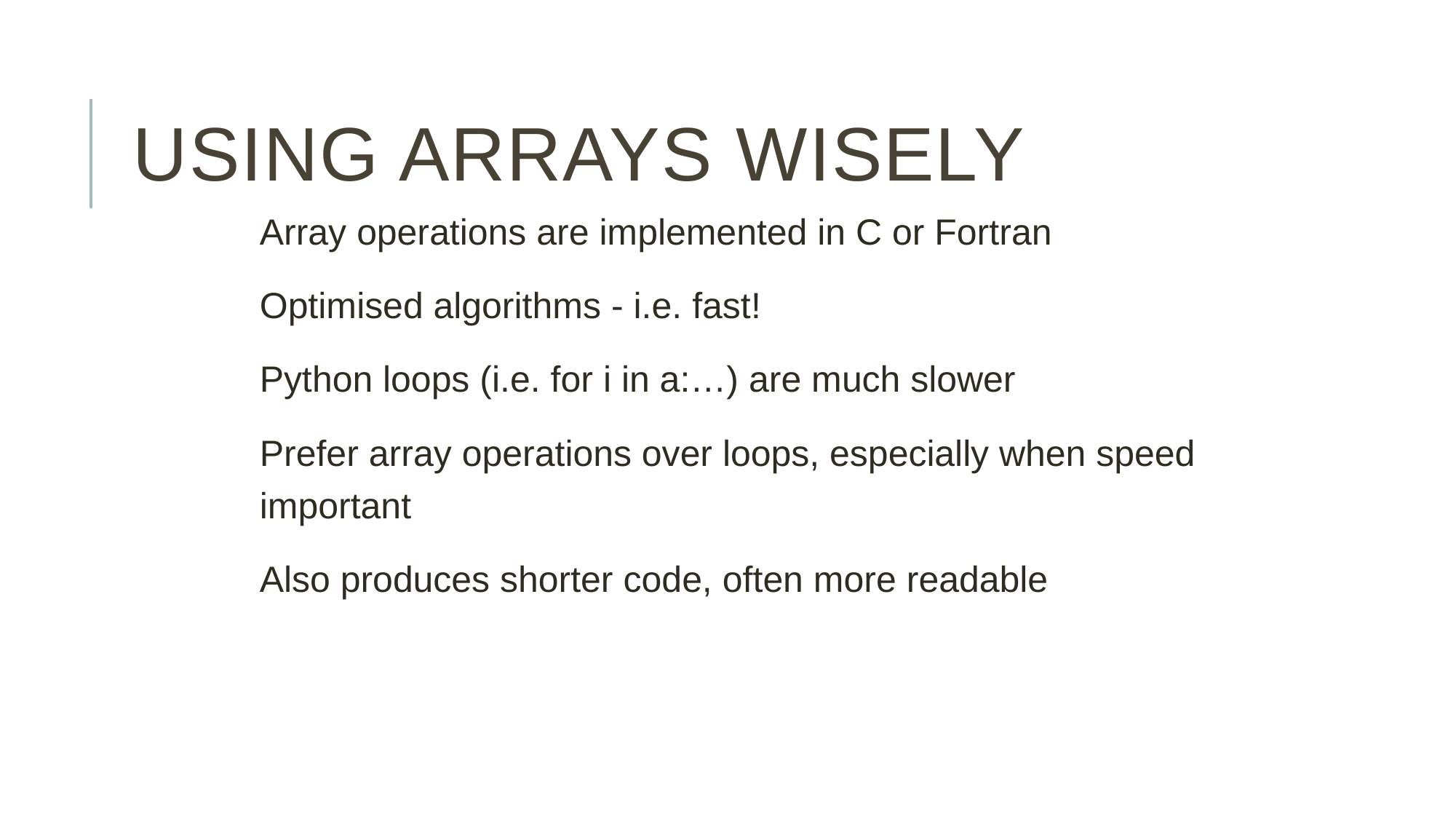

# Using arrays wisely
Array operations are implemented in C or Fortran
Optimised algorithms - i.e. fast!
Python loops (i.e. for i in a:…) are much slower
Prefer array operations over loops, especially when speed important
Also produces shorter code, often more readable